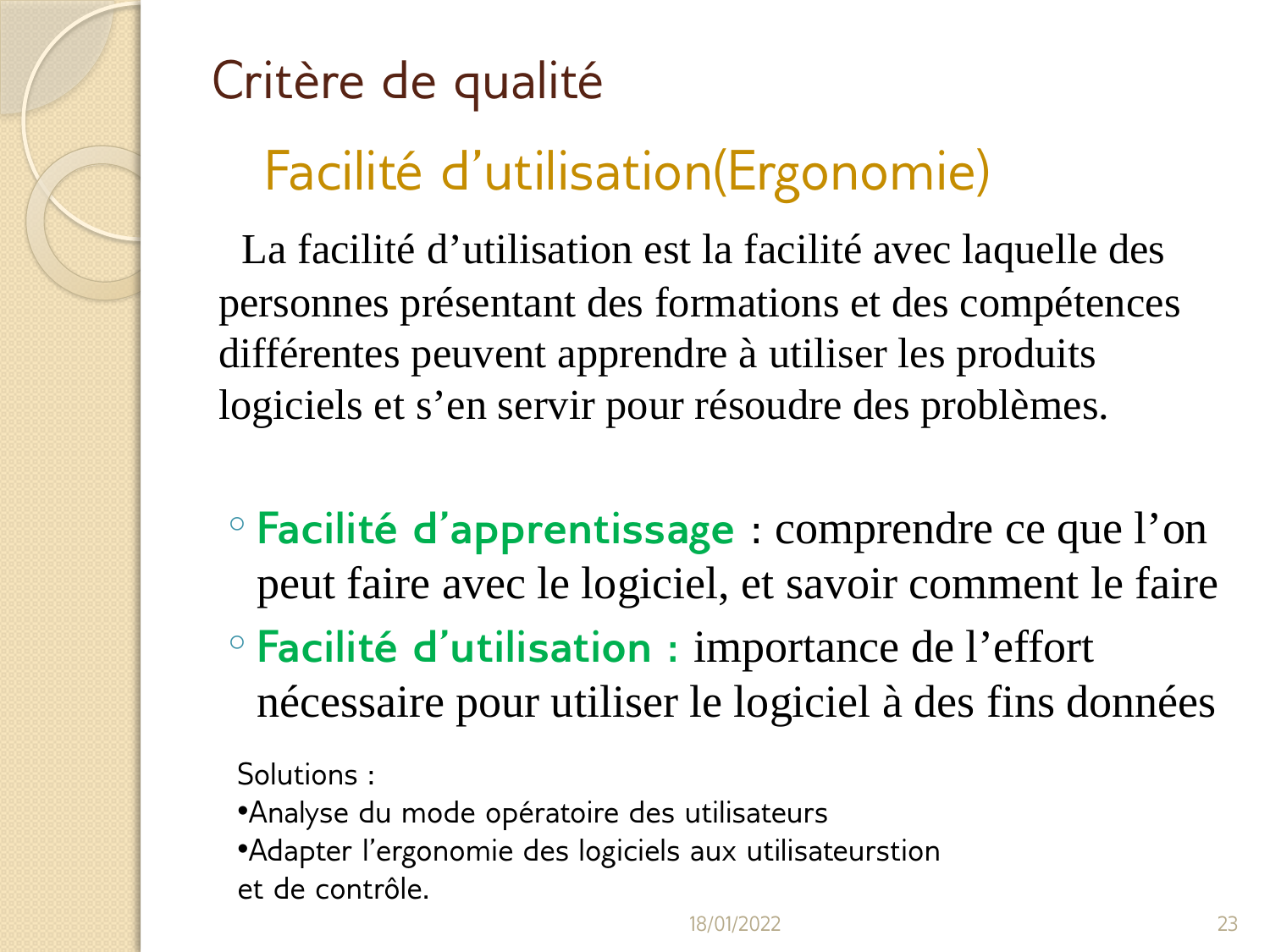

# Critère de qualité
     Facilité d’utilisation(Ergonomie)
    La facilité d’utilisation est la facilité avec laquelle des personnes présentant des formations et des compétences  différentes peuvent apprendre à utiliser les produits logiciels et s’en servir pour résoudre des problèmes.

Facilité d’apprentissage : comprendre ce que l’on peut faire avec le logiciel, et savoir comment le faire
Facilité d’utilisation : importance de l’effort nécessaire pour utiliser le logiciel à des fins données
Solutions :
Analyse du mode opératoire des utilisateurs
Adapter l’ergonomie des logiciels aux utilisateurstion et de contrôle.

18/01/2022

23